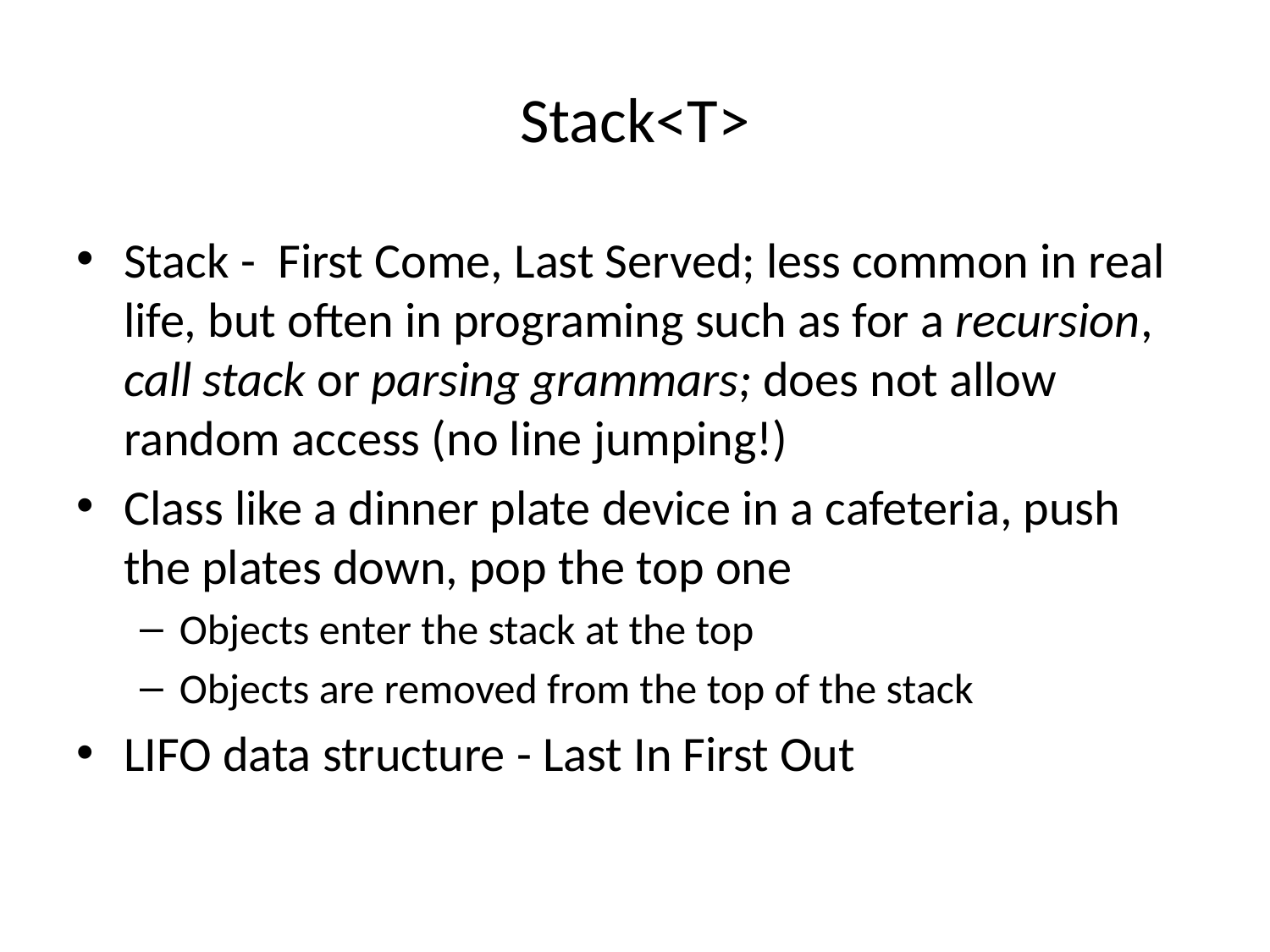

# Stack<T>
Stack -  First Come, Last Served; less common in real life, but often in programing such as for a recursion, call stack or parsing grammars; does not allow random access (no line jumping!)
Class like a dinner plate device in a cafeteria, push the plates down, pop the top one
Objects enter the stack at the top
Objects are removed from the top of the stack
LIFO data structure - Last In First Out